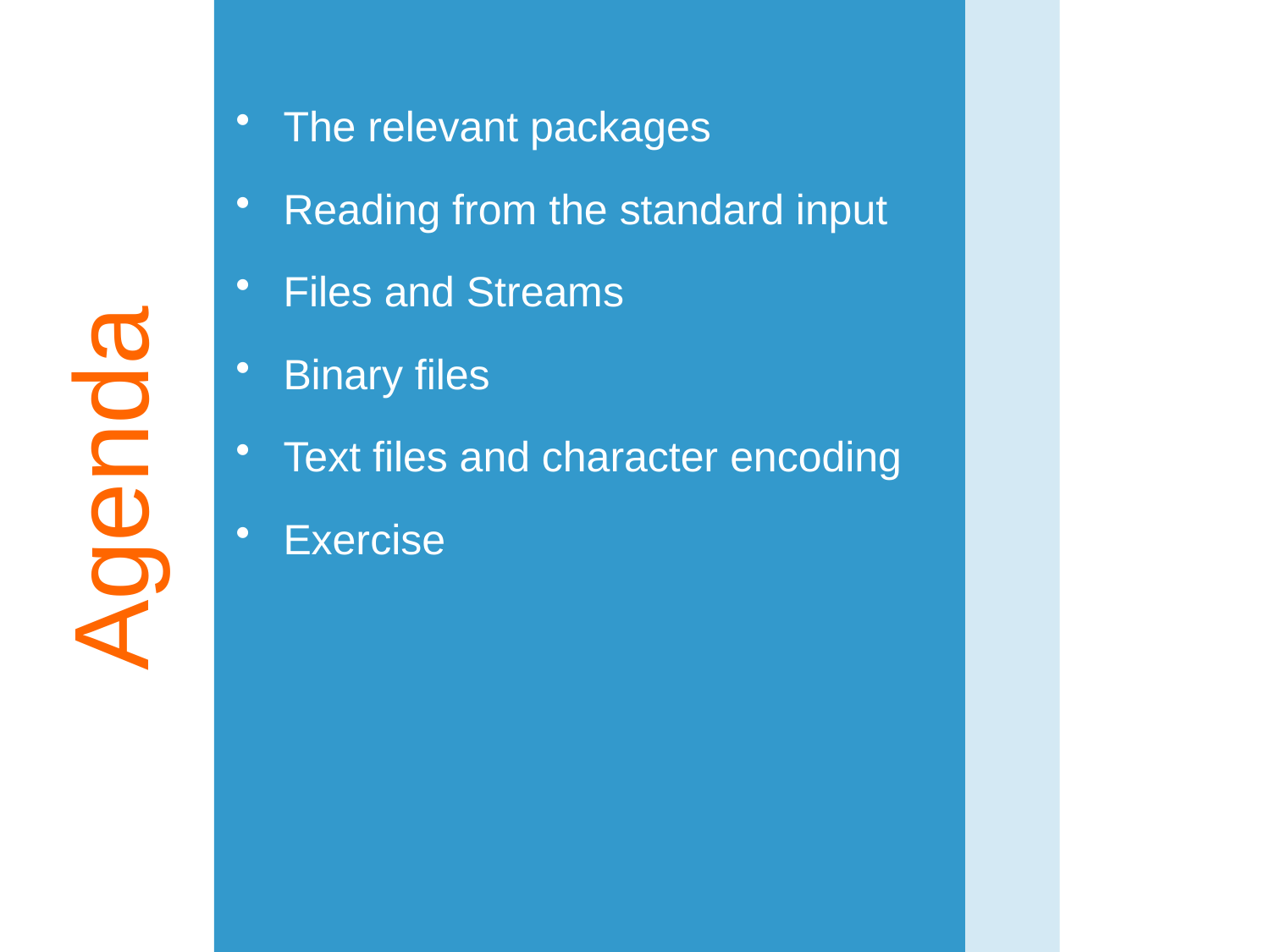

The relevant packages
Reading from the standard input
Files and Streams
Binary files
Text files and character encoding
Exercise

# Agenda